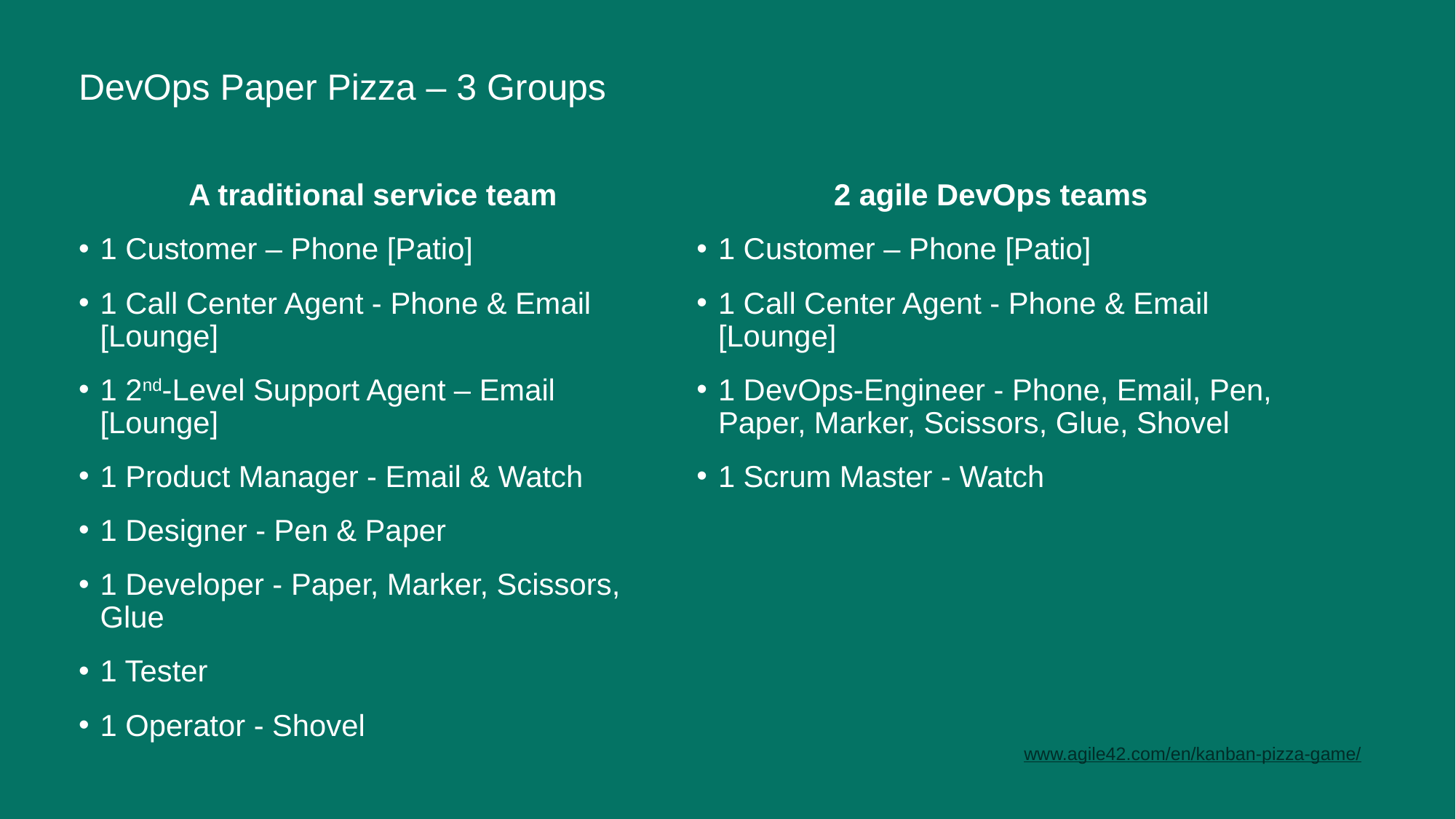

# DevOps Paper Pizza – 3 Groups
A traditional service team
1 Customer – Phone [Patio]
1 Call Center Agent - Phone & Email [Lounge]
1 2nd-Level Support Agent – Email [Lounge]
1 Product Manager - Email & Watch
1 Designer - Pen & Paper
1 Developer - Paper, Marker, Scissors, Glue
1 Tester
1 Operator - Shovel
2 agile DevOps teams
1 Customer – Phone [Patio]
1 Call Center Agent - Phone & Email [Lounge]
1 DevOps-Engineer - Phone, Email, Pen, Paper, Marker, Scissors, Glue, Shovel
1 Scrum Master - Watch

www.agile42.com/en/kanban-pizza-game/